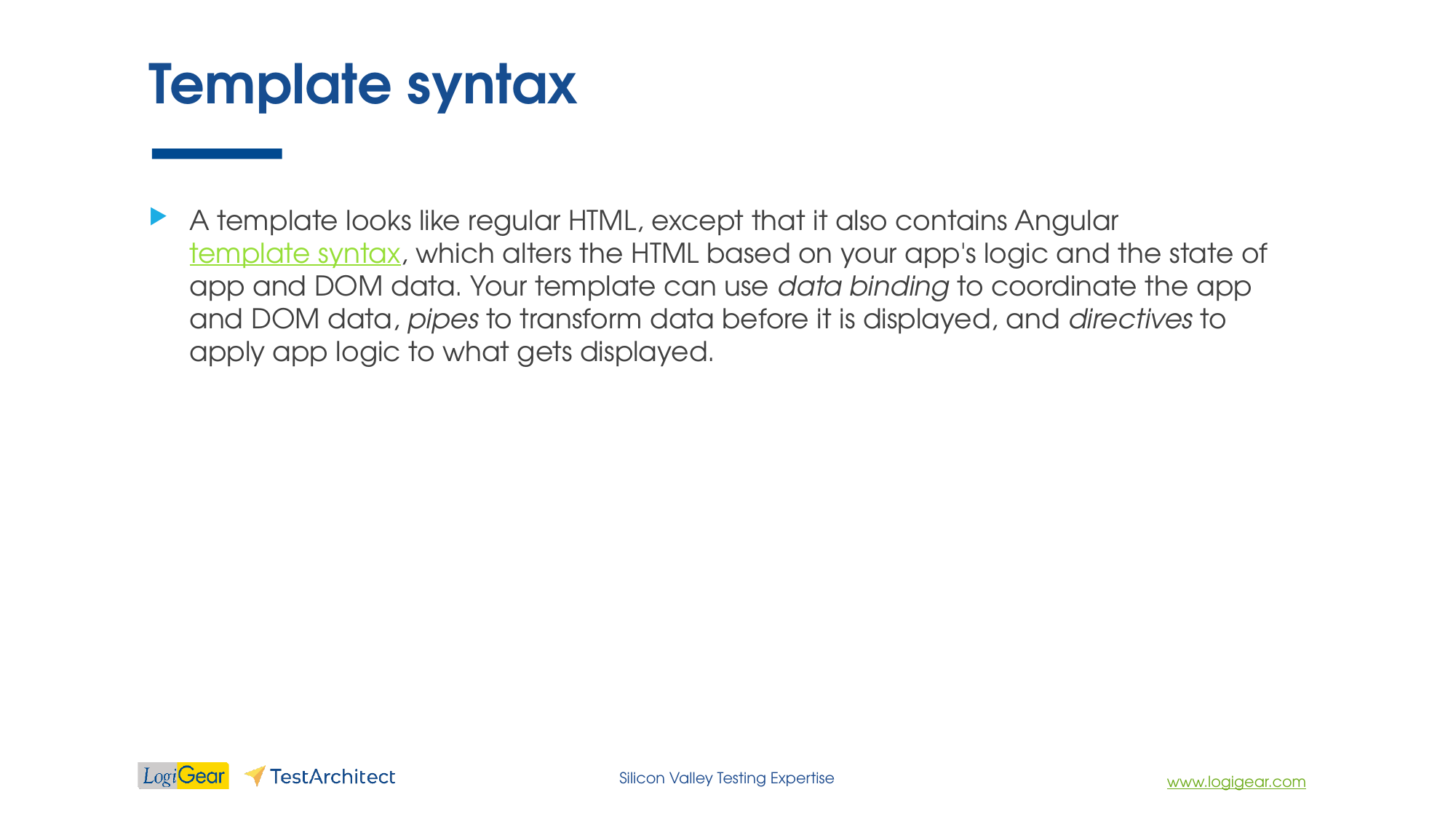

# Template syntax
A template looks like regular HTML, except that it also contains Angular template syntax, which alters the HTML based on your app's logic and the state of app and DOM data. Your template can use data binding to coordinate the app and DOM data, pipes to transform data before it is displayed, and directives to apply app logic to what gets displayed.